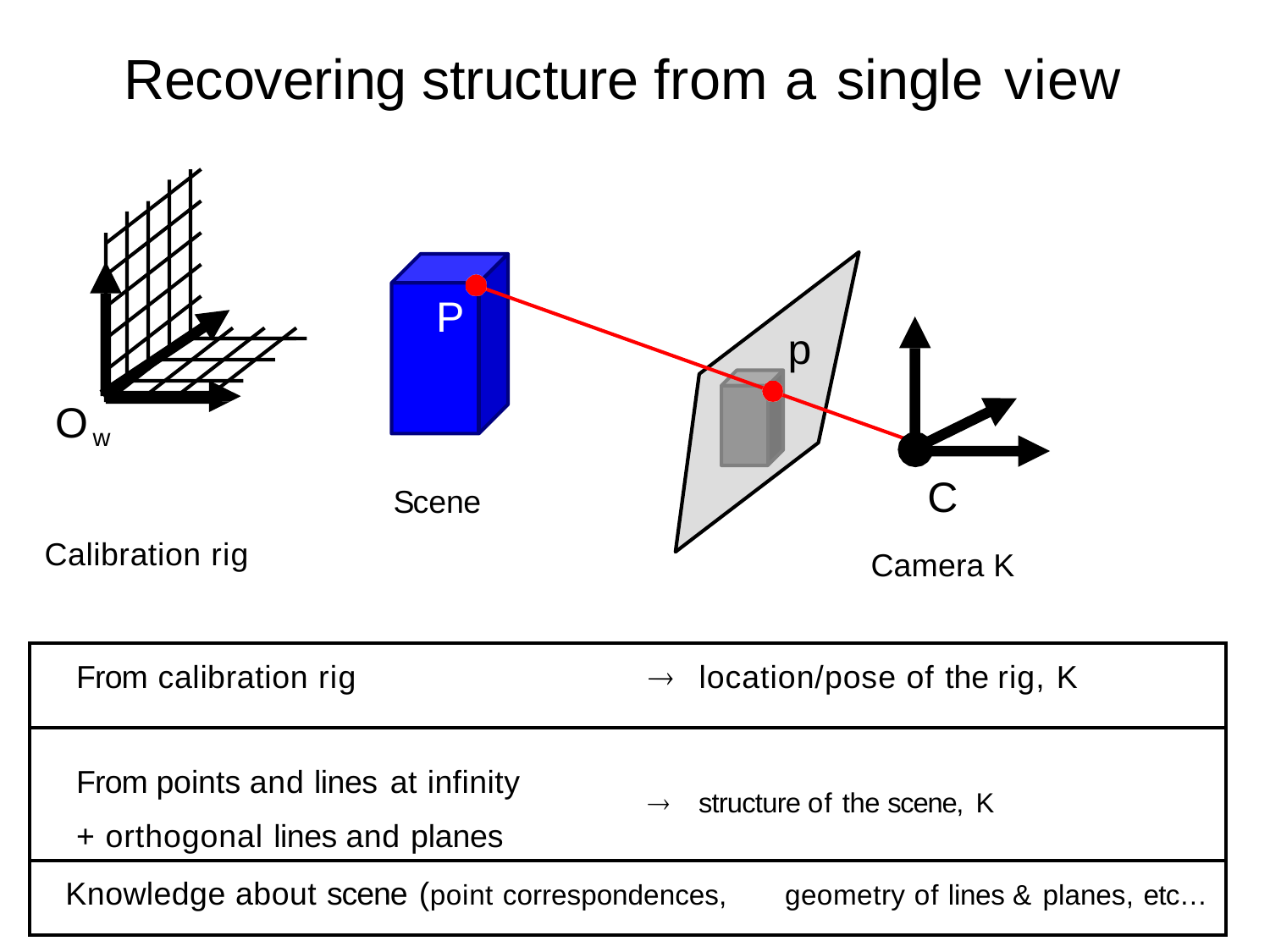

# Recovering structure from a single view

P

p

Ow

Scene
Calibration rig
C
Camera K
| From calibration rig → location/pose of the rig, K |
| --- |
| From points and lines at infinity → structure of the scene, K + orthogonal lines and planes |
| Knowledge about scene (point correspondences, geometry of lines & planes, etc… |